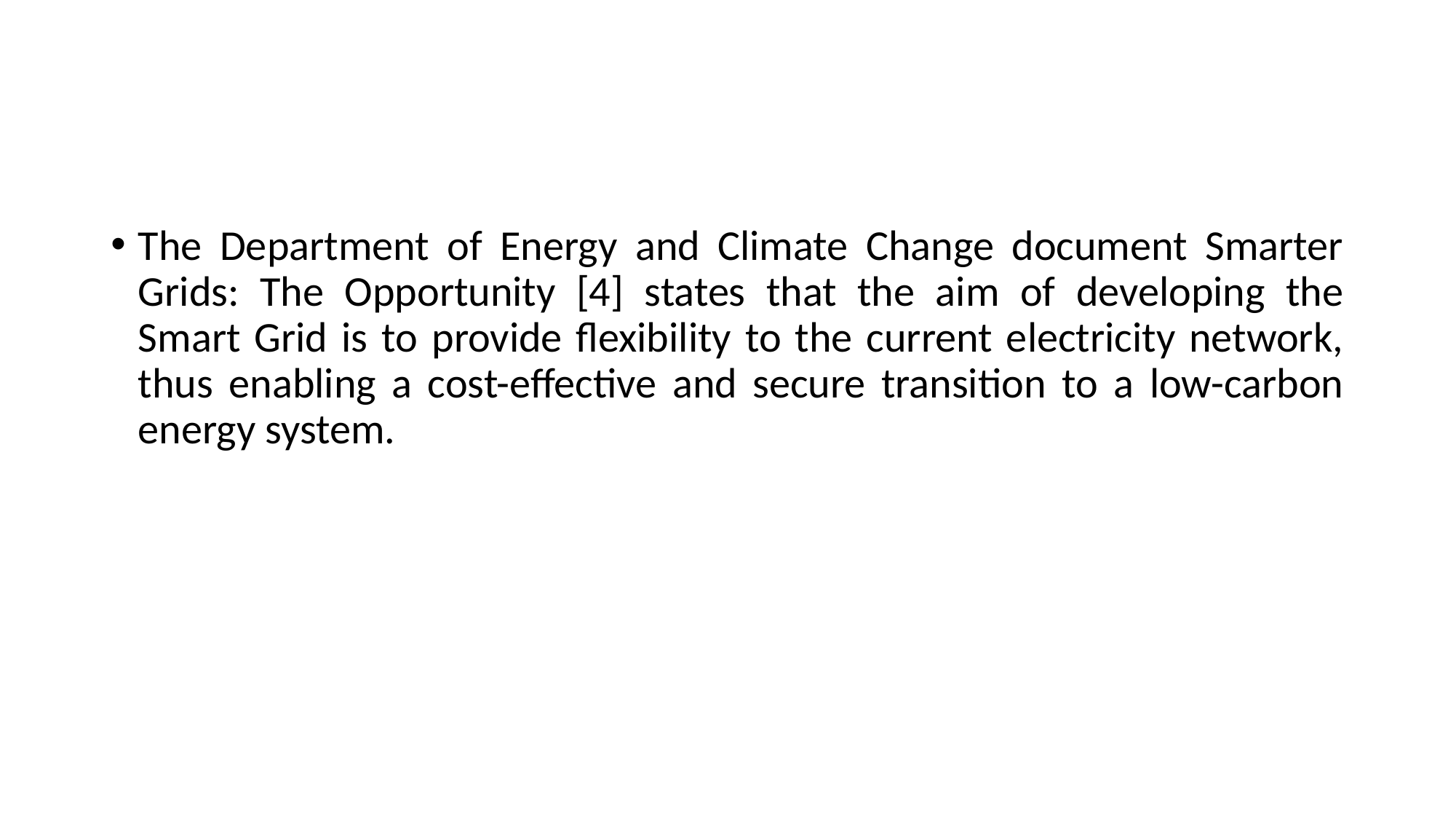

#
The Department of Energy and Climate Change document Smarter Grids: The Opportunity [4] states that the aim of developing the Smart Grid is to provide flexibility to the current electricity network, thus enabling a cost-effective and secure transition to a low-carbon energy system.